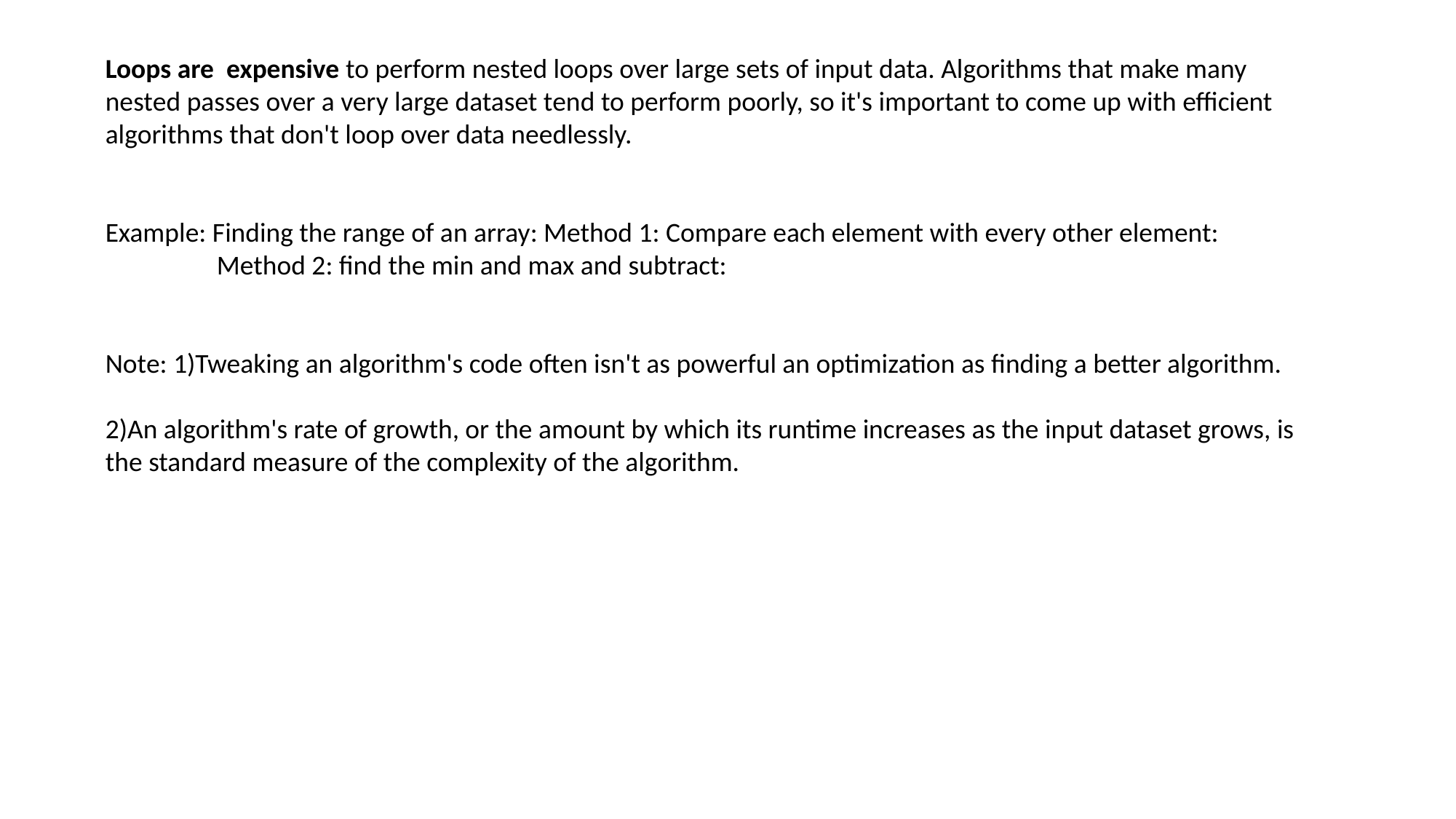

Loops are  expensive to perform nested loops over large sets of input data. Algorithms that make many nested passes over a very large dataset tend to perform poorly, so it's important to come up with efficient algorithms that don't loop over data needlessly.

Example: Finding the range of an array: Method 1: Compare each element with every other element:
                  Method 2: find the min and max and subtract:

Note: 1)Tweaking an algorithm's code often isn't as powerful an optimization as finding a better algorithm.

2)An algorithm's rate of growth, or the amount by which its runtime increases as the input dataset grows, is the standard measure of the complexity of the algorithm.